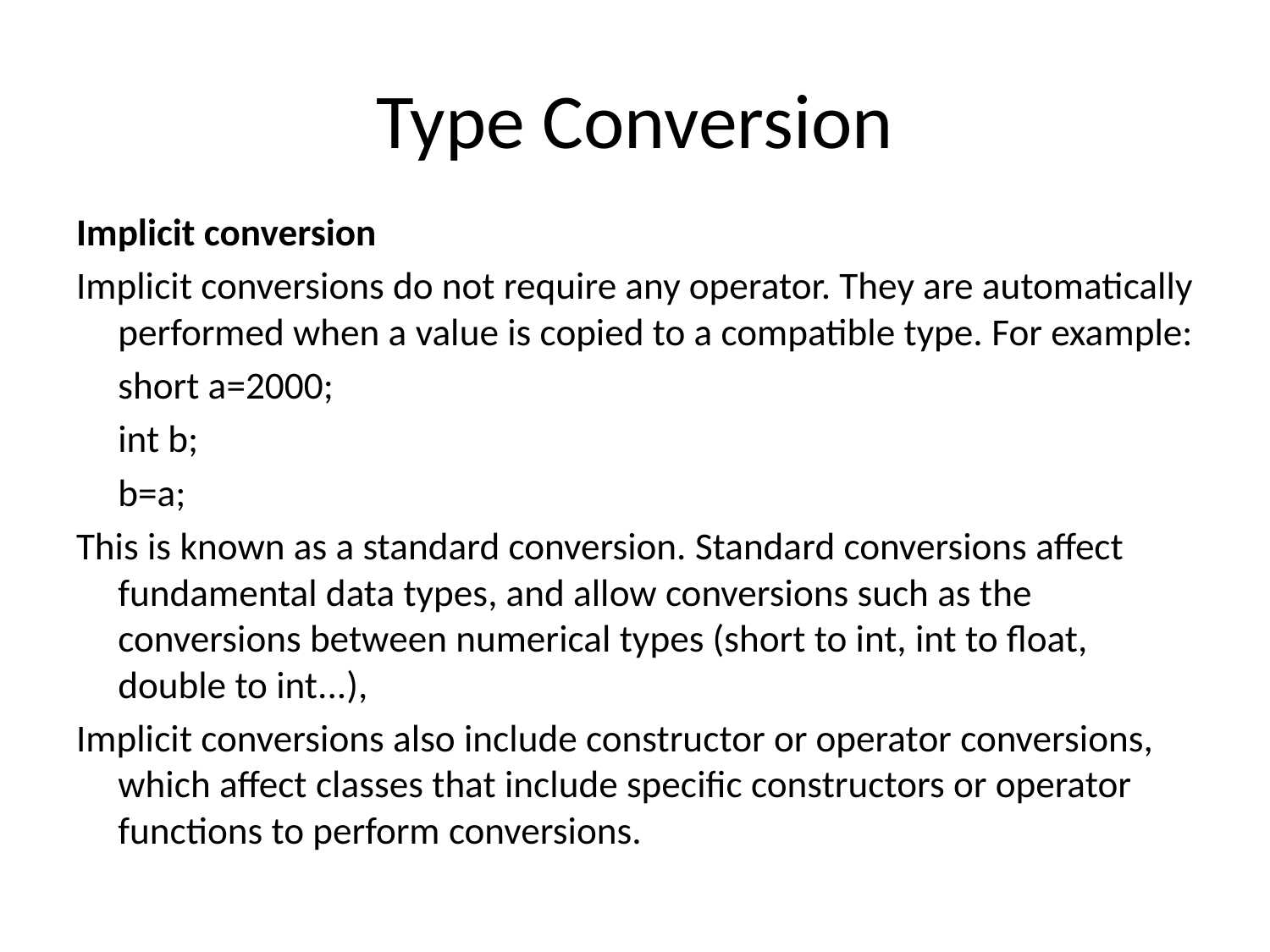

# Type Conversion
Implicit conversion
Implicit conversions do not require any operator. They are automatically performed when a value is copied to a compatible type. For example:
	short a=2000;
	int b;
	b=a;
This is known as a standard conversion. Standard conversions affect fundamental data types, and allow conversions such as the conversions between numerical types (short to int, int to float, double to int...),
Implicit conversions also include constructor or operator conversions, which affect classes that include specific constructors or operator functions to perform conversions.